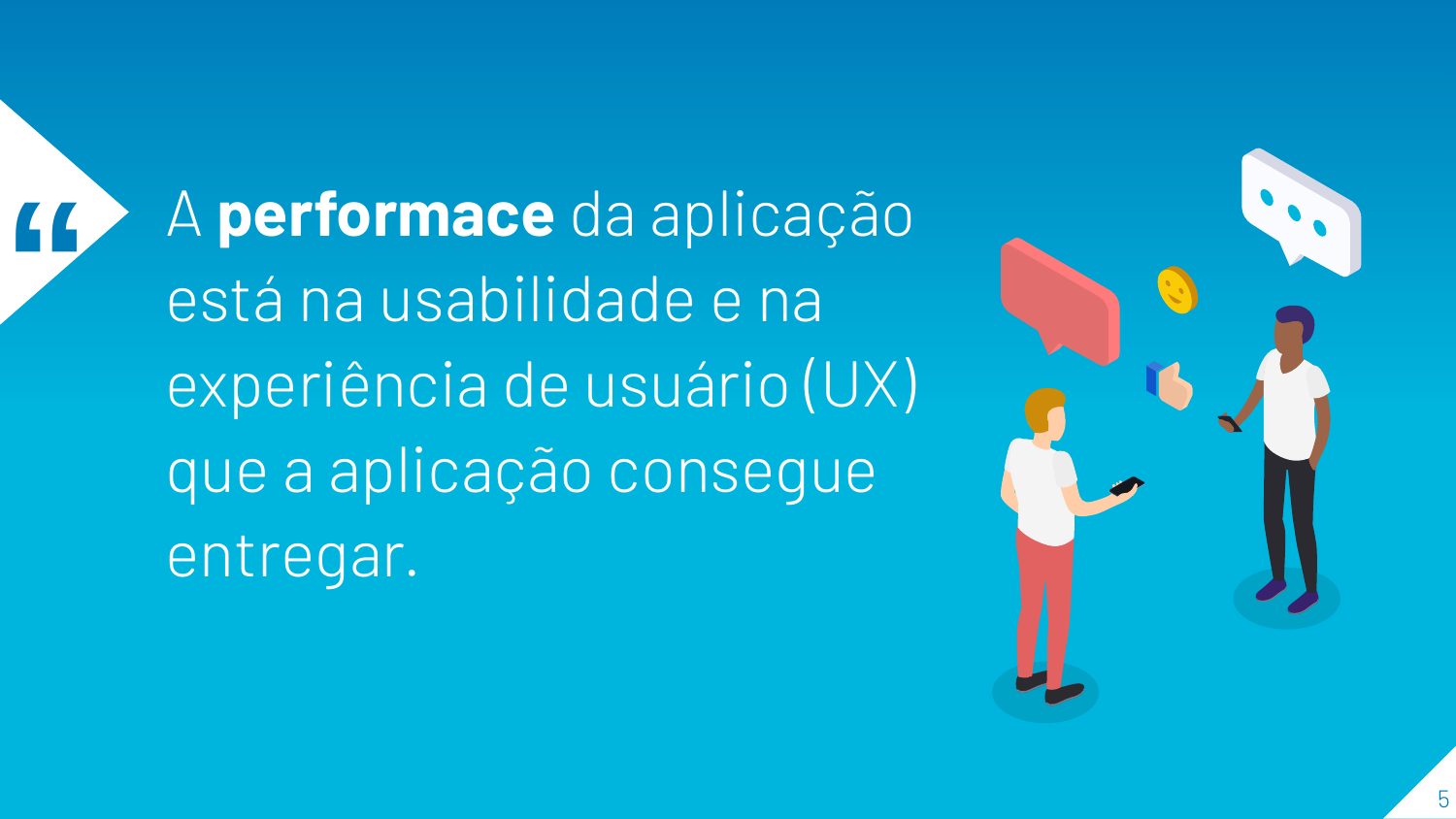

A performace da aplicação está na usabilidade e na experiência de usuário (UX) que a aplicação consegue entregar.
5